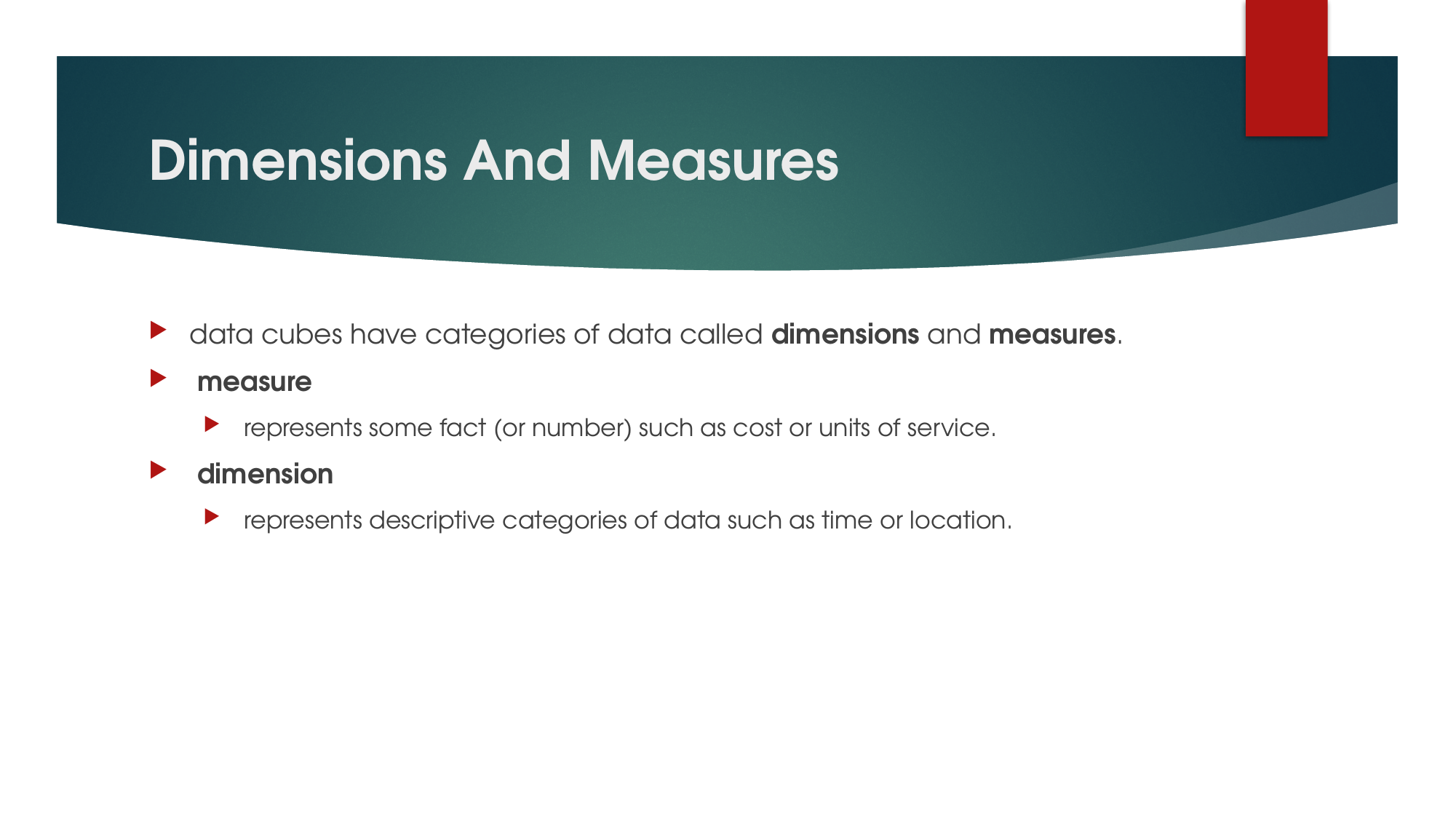

# Dimensions And Measures
data cubes have categories of data called dimensions and measures.
 measure
 represents some fact (or number) such as cost or units of service.
 dimension
 represents descriptive categories of data such as time or location.